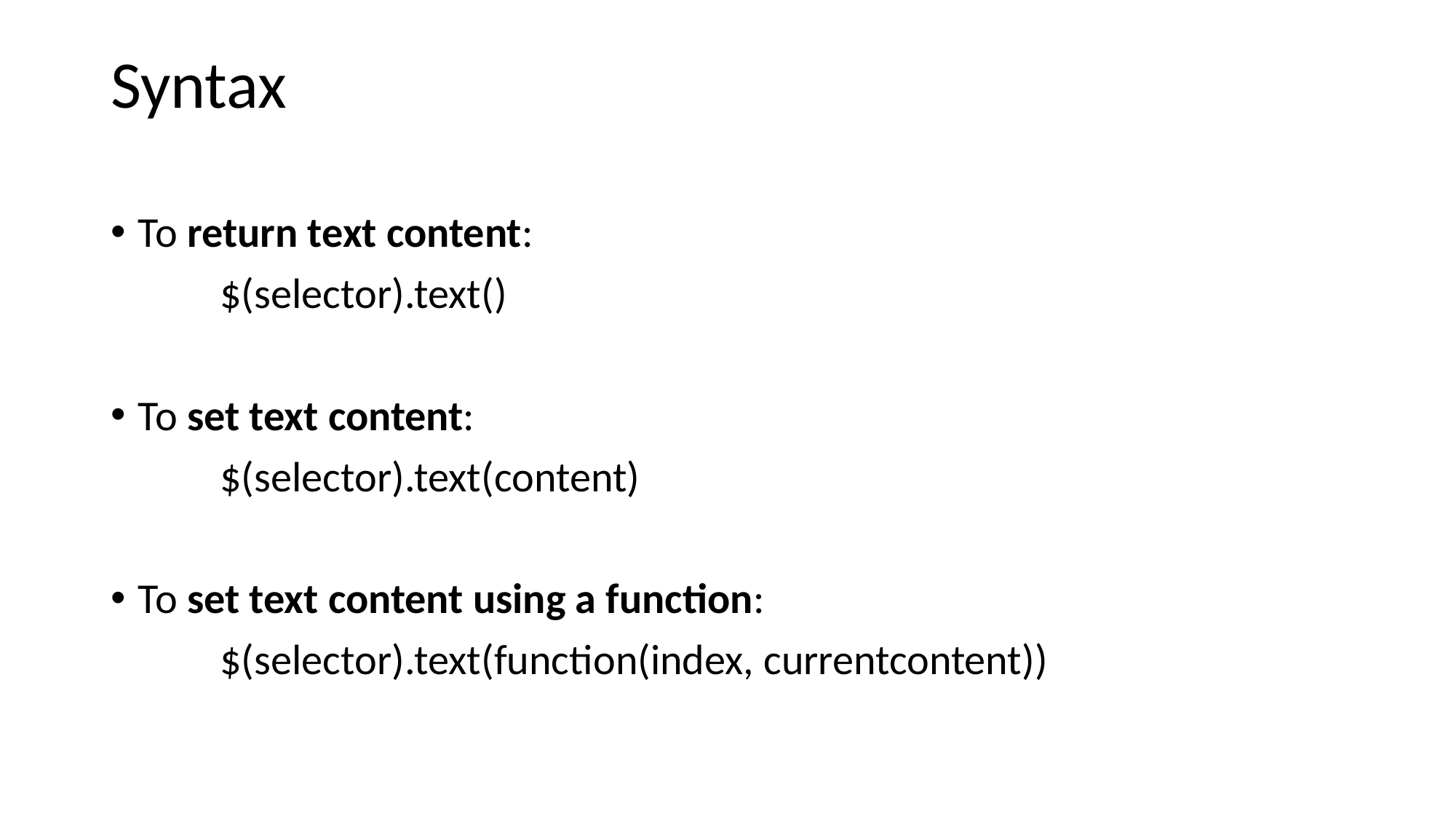

# Syntax
To return text content:
	$(selector).text()

To set text content:
	$(selector).text(content)

To set text content using a function:
	$(selector).text(function(index, currentcontent))